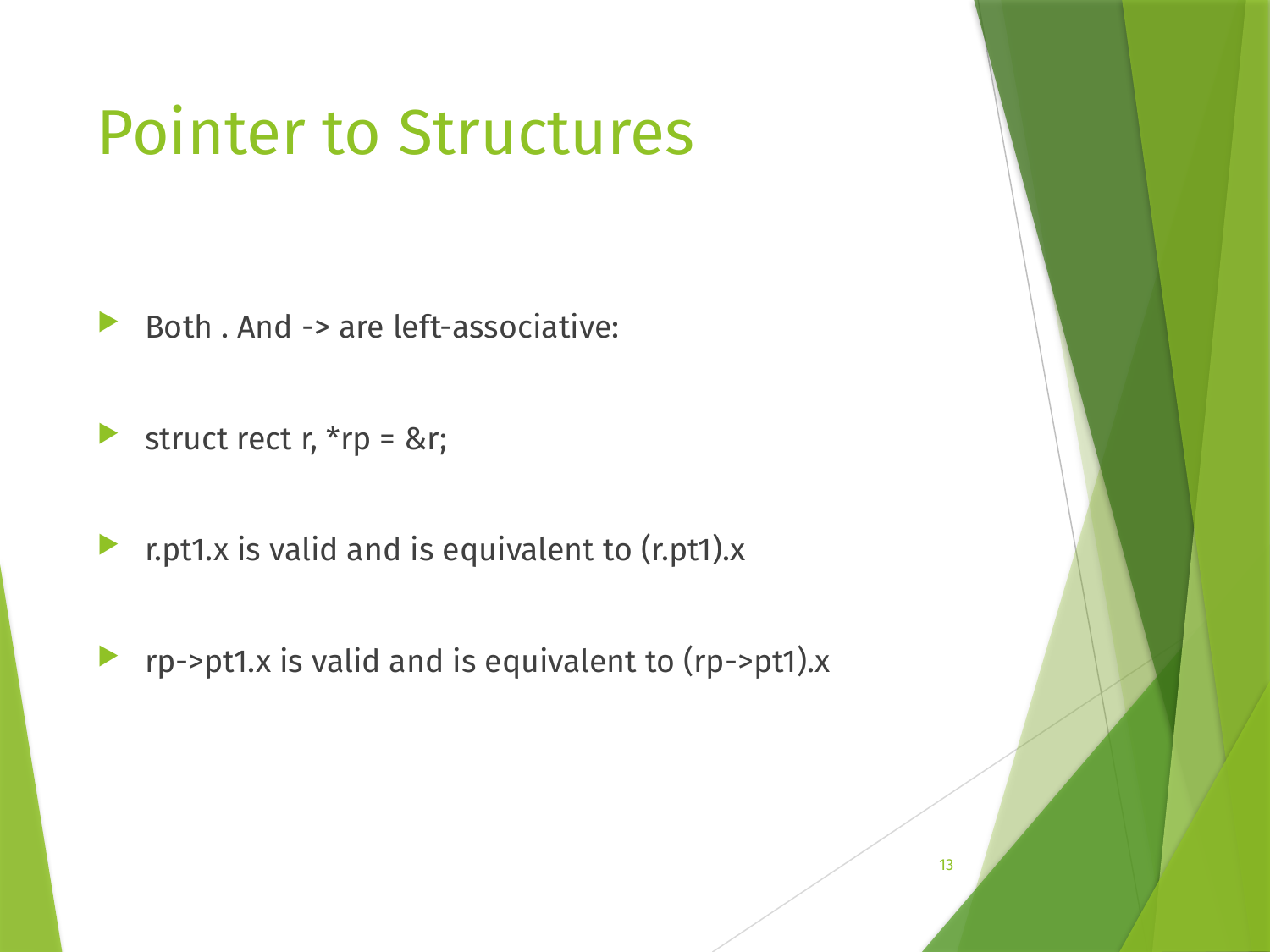

# Pointer to Structures
Both . And -> are left-associative:

struct rect r, *rp = &r;

r.pt1.x is valid and is equivalent to (r.pt1).x

rp->pt1.x is valid and is equivalent to (rp->pt1).x
13